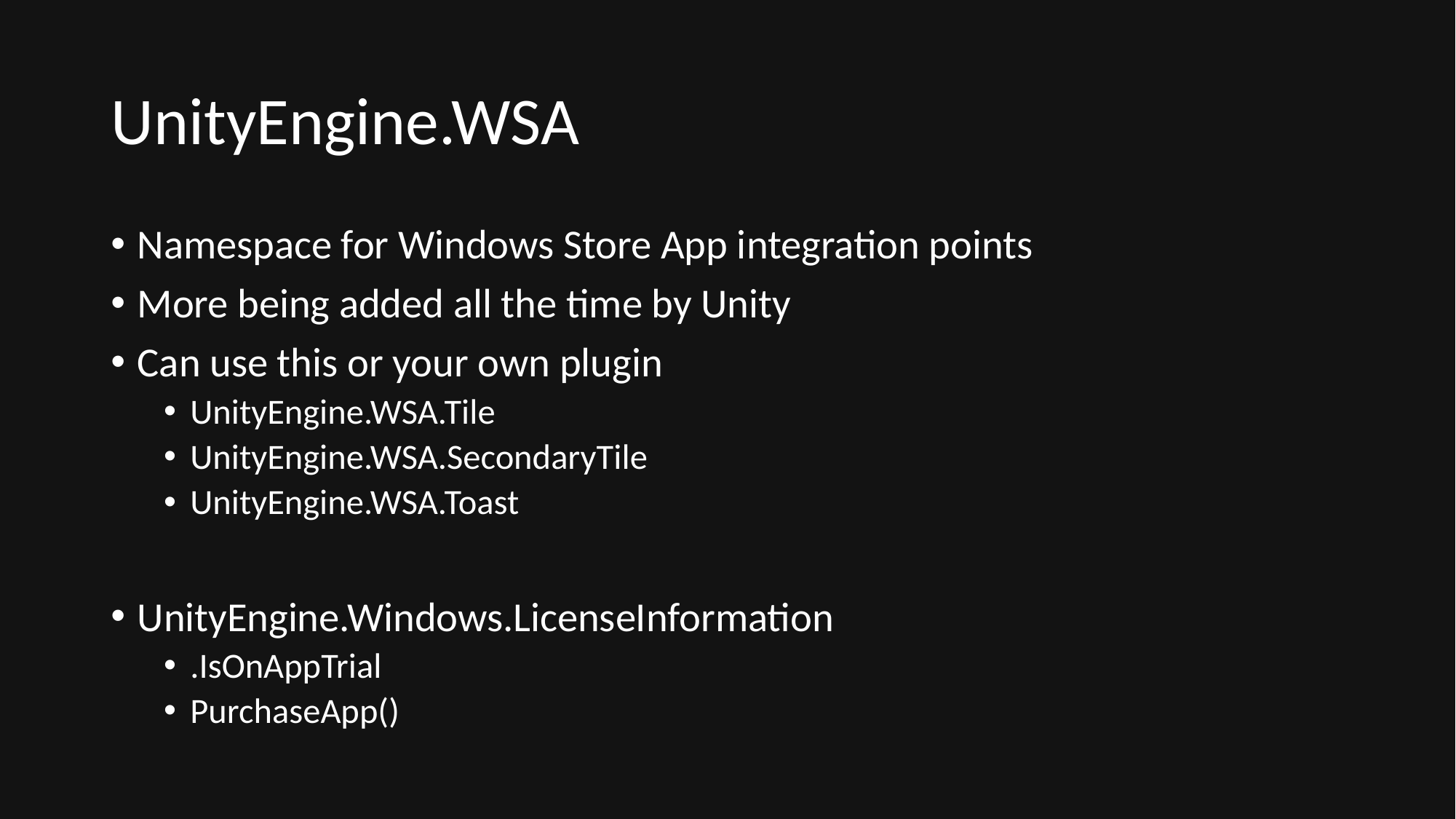

# UnityEngine.WSA
Namespace for Windows Store App integration points
More being added all the time by Unity
Can use this or your own plugin
UnityEngine.WSA.Tile
UnityEngine.WSA.SecondaryTile
UnityEngine.WSA.Toast

UnityEngine.Windows.LicenseInformation
.IsOnAppTrial
PurchaseApp()